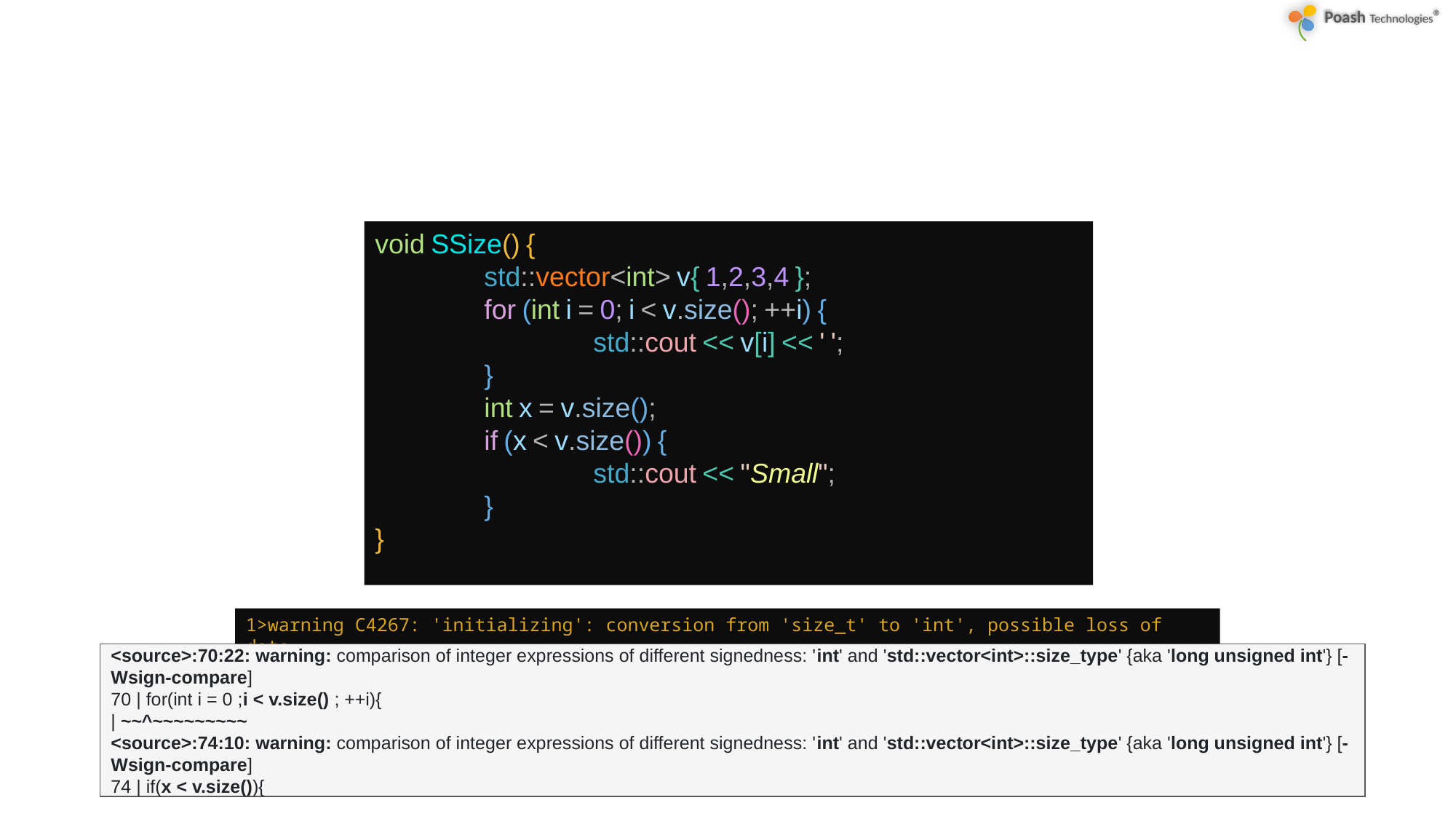

#
void SSize() {
	std::vector<int> v{ 1,2,3,4 };
	for (int i = 0; i < v.size(); ++i) {
		std::cout << v[i] << ' ';
	}
	int x = v.size();
	if (x < v.size()) {
		std::cout << "Small";
	}
}

1>warning C4267: 'initializing': conversion from 'size_t' to 'int', possible loss of data
<source>:70:22: warning: comparison of integer expressions of different signedness: 'int' and 'std::vector<int>::size_type' {aka 'long unsigned int'} [-Wsign-compare]
70 | for(int i = 0 ;i < v.size() ; ++i){
| ~~^~~~~~~~~~
<source>:74:10: warning: comparison of integer expressions of different signedness: 'int' and 'std::vector<int>::size_type' {aka 'long unsigned int'} [-Wsign-compare]
74 | if(x < v.size()){